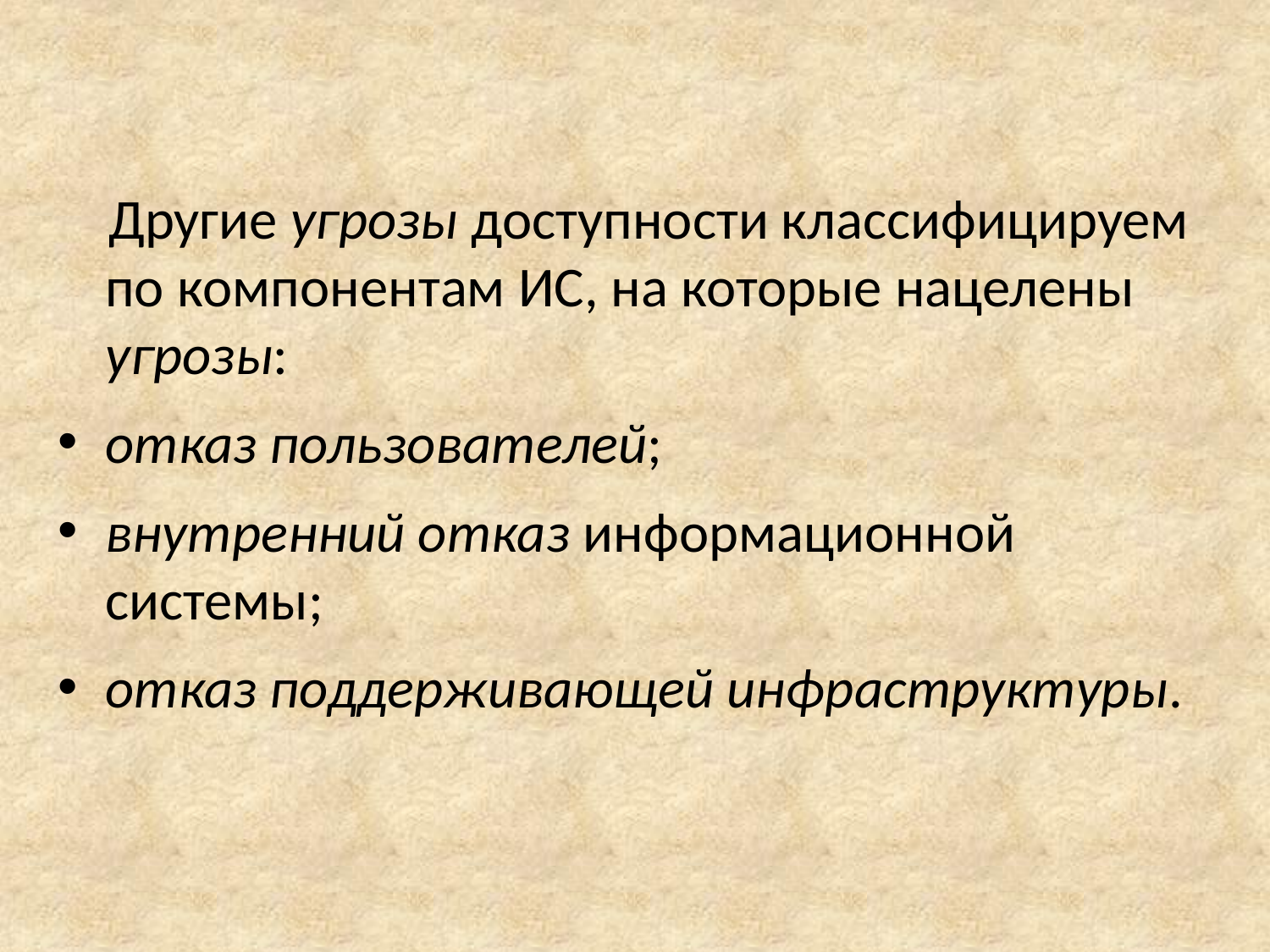

Другие угрозы доступности классифицируем по компонентам ИС, на которые нацелены угрозы:
отказ пользователей;
внутренний отказ информационной системы;
отказ поддерживающей инфраструктуры.